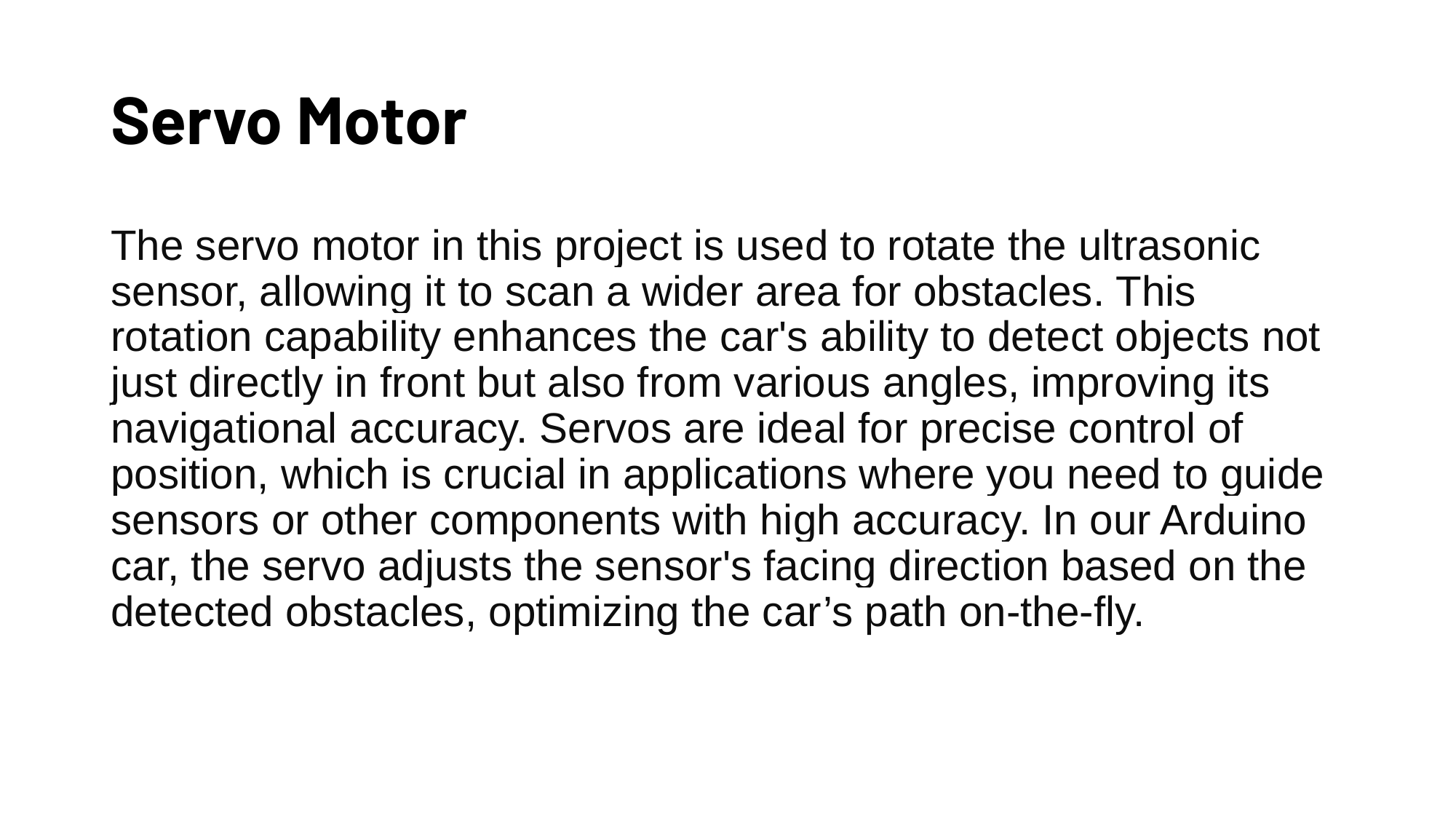

# Servo Motor
The servo motor in this project is used to rotate the ultrasonic sensor, allowing it to scan a wider area for obstacles. This rotation capability enhances the car's ability to detect objects not just directly in front but also from various angles, improving its navigational accuracy. Servos are ideal for precise control of position, which is crucial in applications where you need to guide sensors or other components with high accuracy. In our Arduino car, the servo adjusts the sensor's facing direction based on the detected obstacles, optimizing the car’s path on-the-fly.